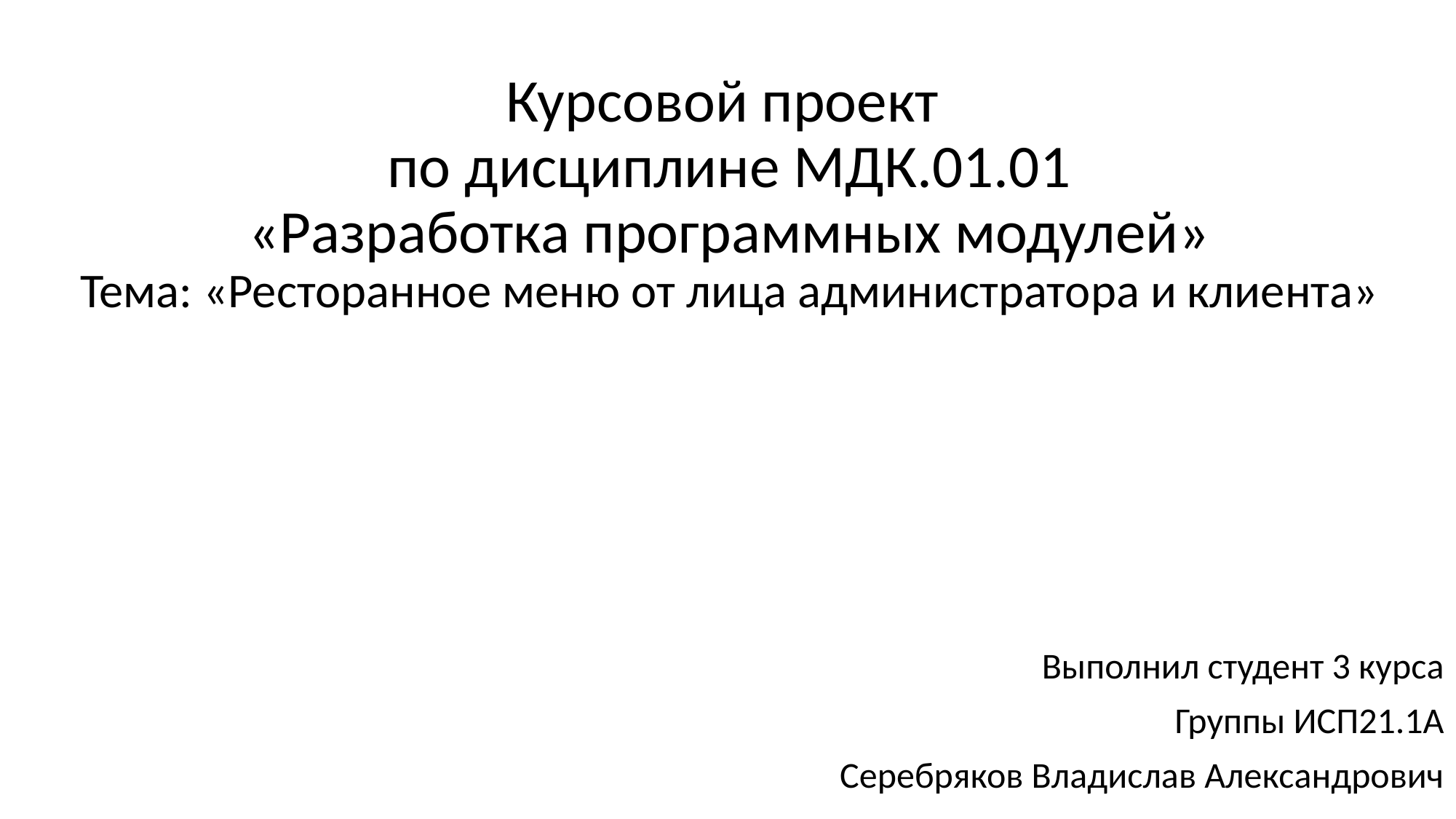

# Курсовой проект по дисциплине МДК.01.01 «Разработка программных модулей» Тема: «Ресторанное меню от лица администратора и клиента»
Выполнил студент 3 курса
Группы ИСП21.1А
Серебряков Владислав Александрович